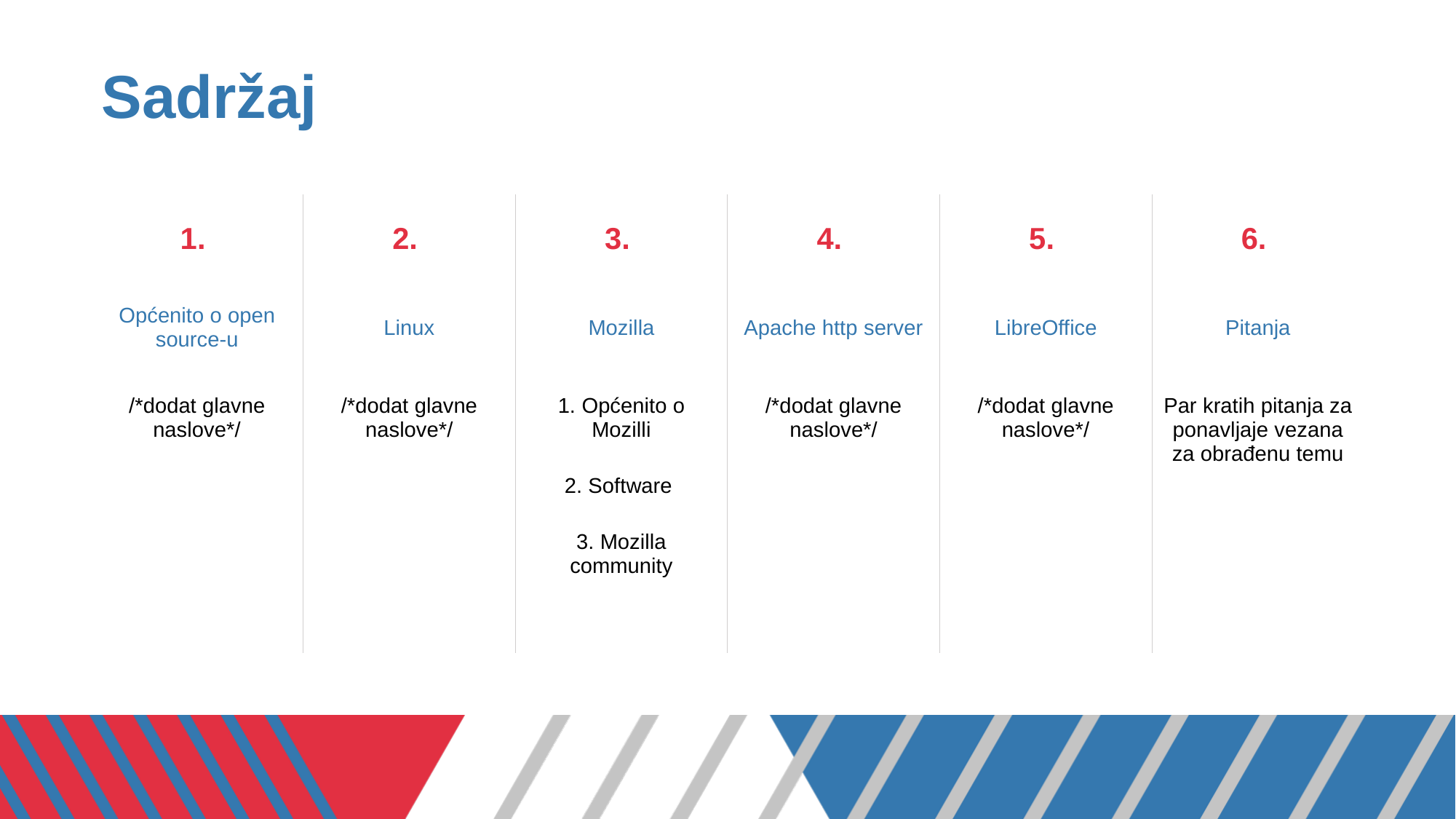

# Sadržaj
| 1. | 2. | 3. | 4. | 5. | 6. |
| --- | --- | --- | --- | --- | --- |
| Općenito o open source-u | Linux | Mozilla | Apache http server | LibreOffice | Pitanja |
| /\*dodat glavne naslove\*/ | /\*dodat glavne naslove\*/ | 1. Općenito o Mozilli 2. Software 3. Mozilla community | /\*dodat glavne naslove\*/ | /\*dodat glavne naslove\*/ | Par kratih pitanja za ponavljaje vezana za obrađenu temu |